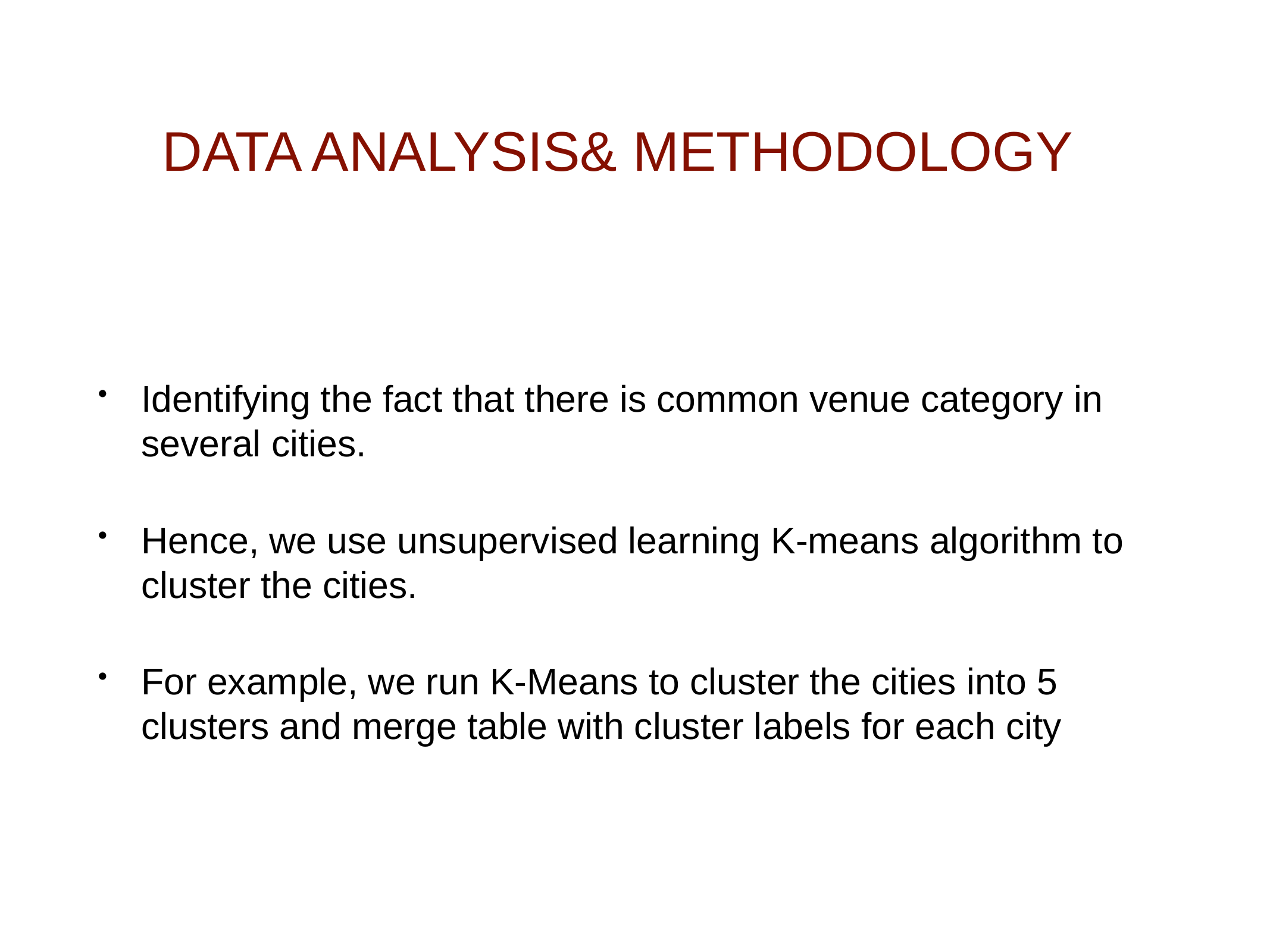

# DATA ANALYSIS& METHODOLOGY
Identifying the fact that there is common venue category in several cities.
Hence, we use unsupervised learning K-means algorithm to cluster the cities.
For example, we run K-Means to cluster the cities into 5 clusters and merge table with cluster labels for each city